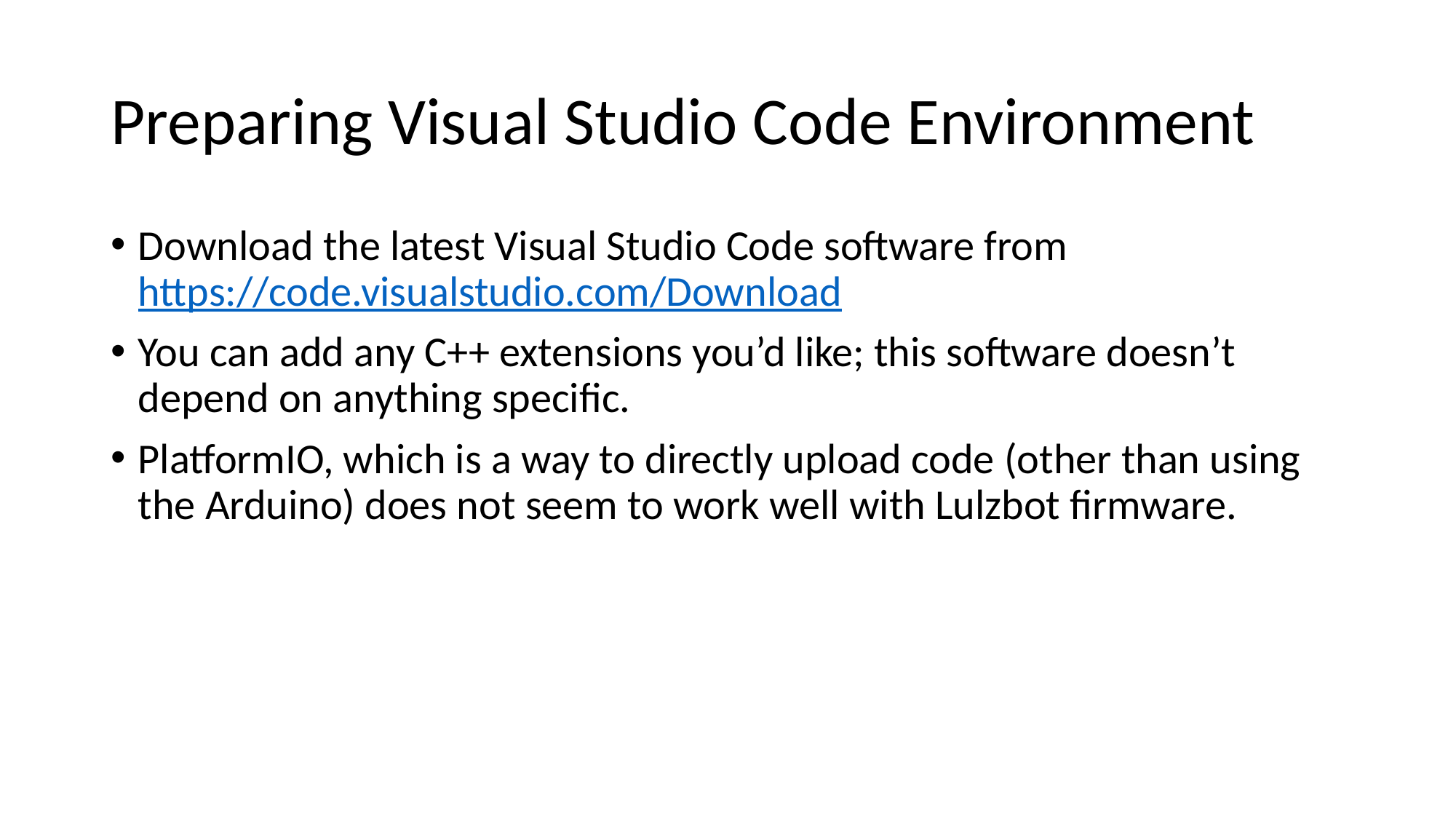

# Preparing Visual Studio Code Environment
Download the latest Visual Studio Code software from https://code.visualstudio.com/Download
You can add any C++ extensions you’d like; this software doesn’t depend on anything specific.
PlatformIO, which is a way to directly upload code (other than using the Arduino) does not seem to work well with Lulzbot firmware.